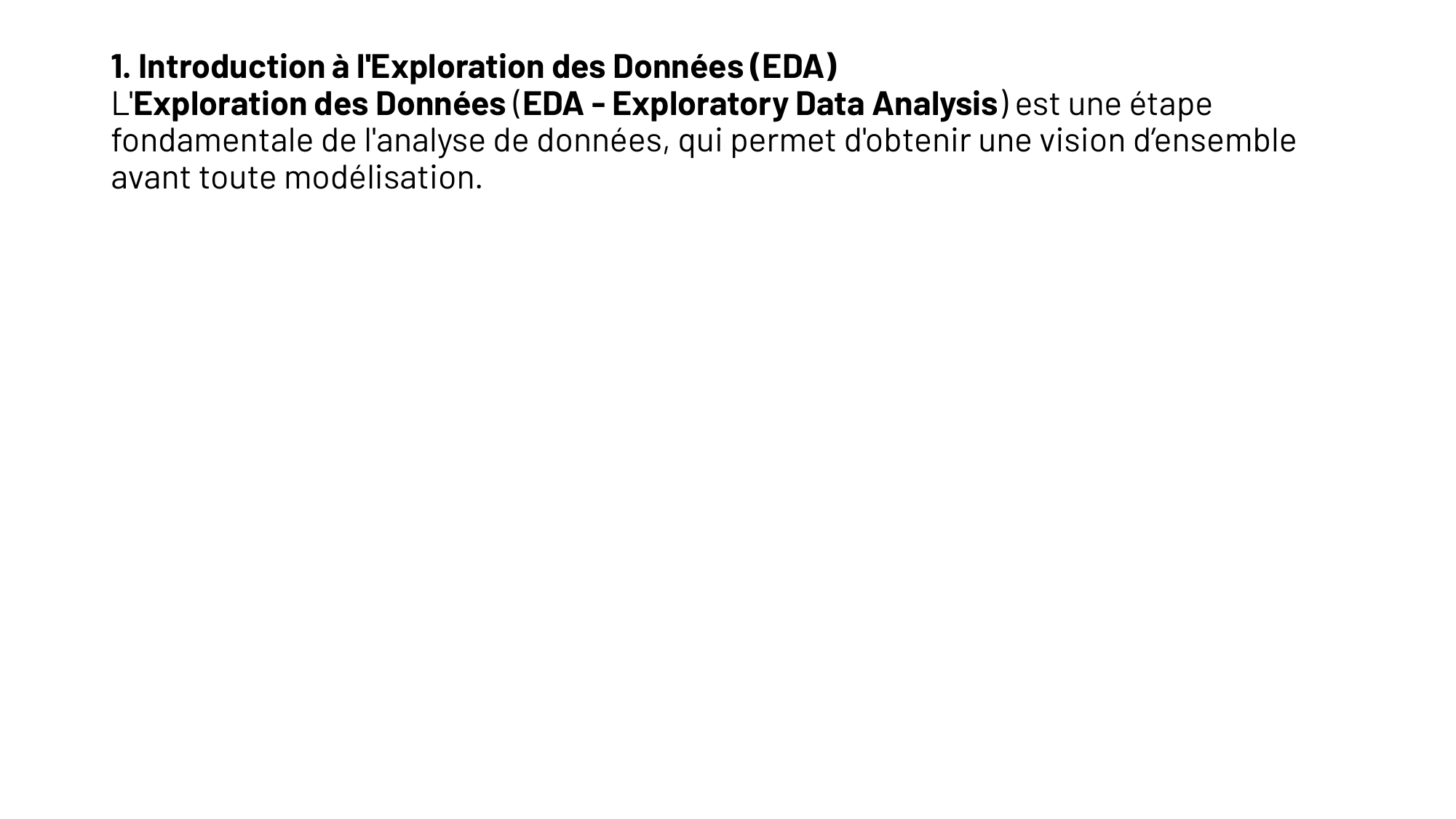

# 1. Introduction à l'Exploration des Données (EDA)
L'Exploration des Données (EDA - Exploratory Data Analysis) est une étape fondamentale de l'analyse de données, qui permet d'obtenir une vision d’ensemble avant toute modélisation.